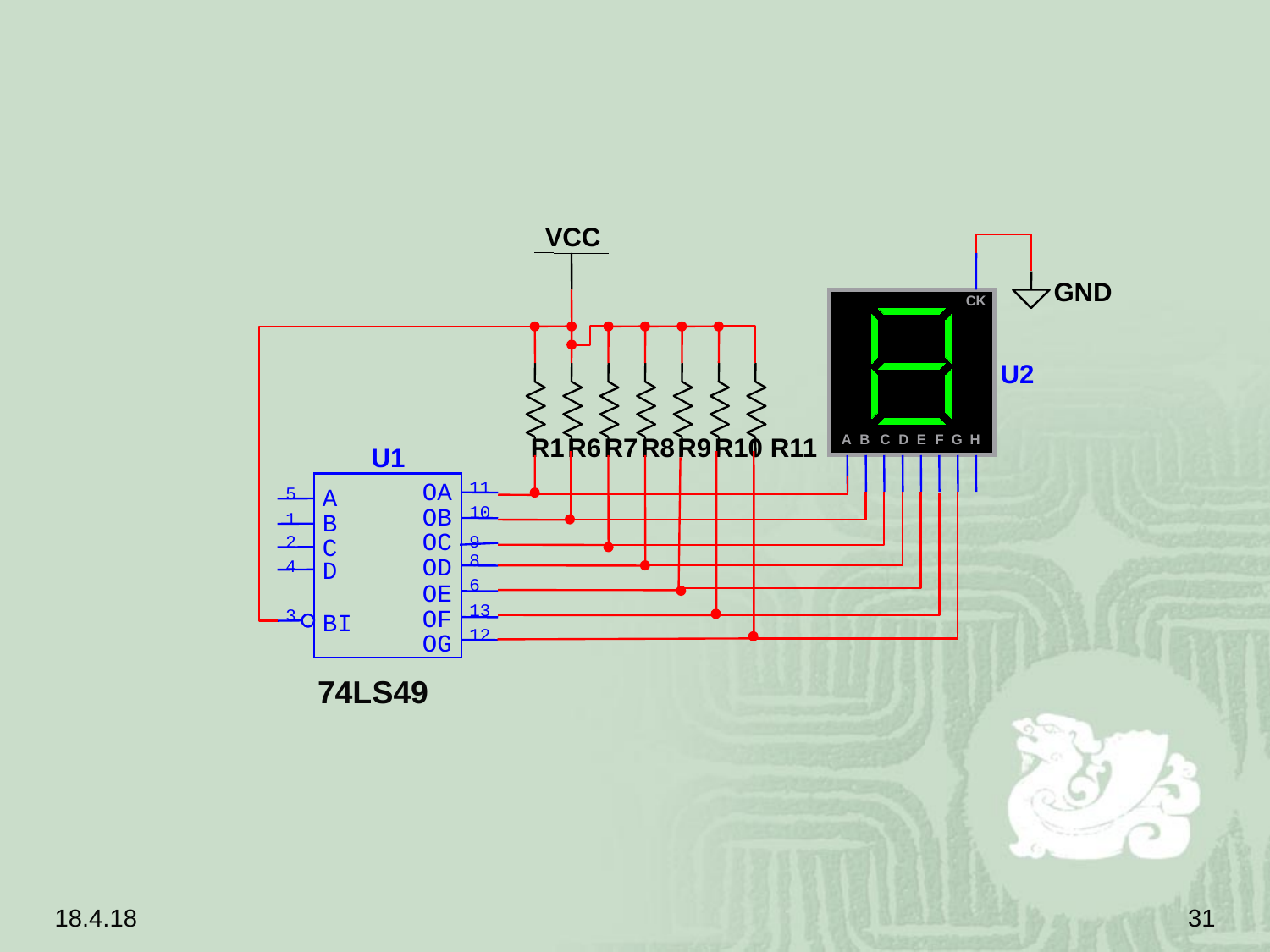

#
VCC

GND

CK

U2

R1
R6
R7
R8
R9
R10
R11
A
B
C
D
E
F
G
H

U1

OA
11
5
A

OB
10
1
B

OC
2
9
C

8
OD
4
D

6
OE

13
OF
3
BI

12
OG

74LS49
18.4.18
31